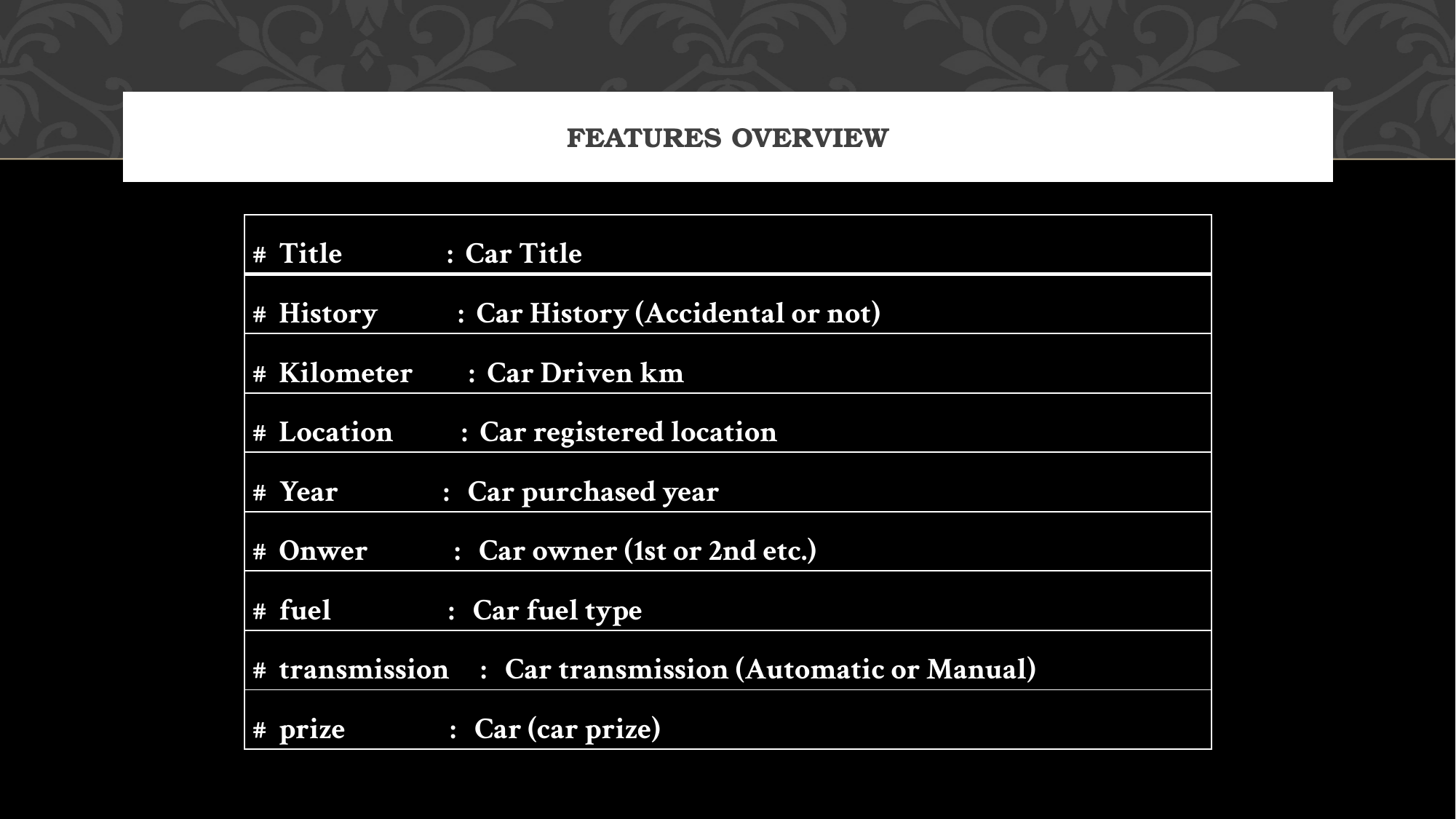

# Features overview
| # Title : Car Title |
| --- |
| # History : Car History (Accidental or not) |
| # Kilometer : Car Driven km |
| # Location : Car registered location |
| # Year : Car purchased year |
| # Onwer : Car owner (1st or 2nd etc.) |
| # fuel : Car fuel type |
| # transmission : Car transmission (Automatic or Manual) |
| # prize : Car (car prize) |